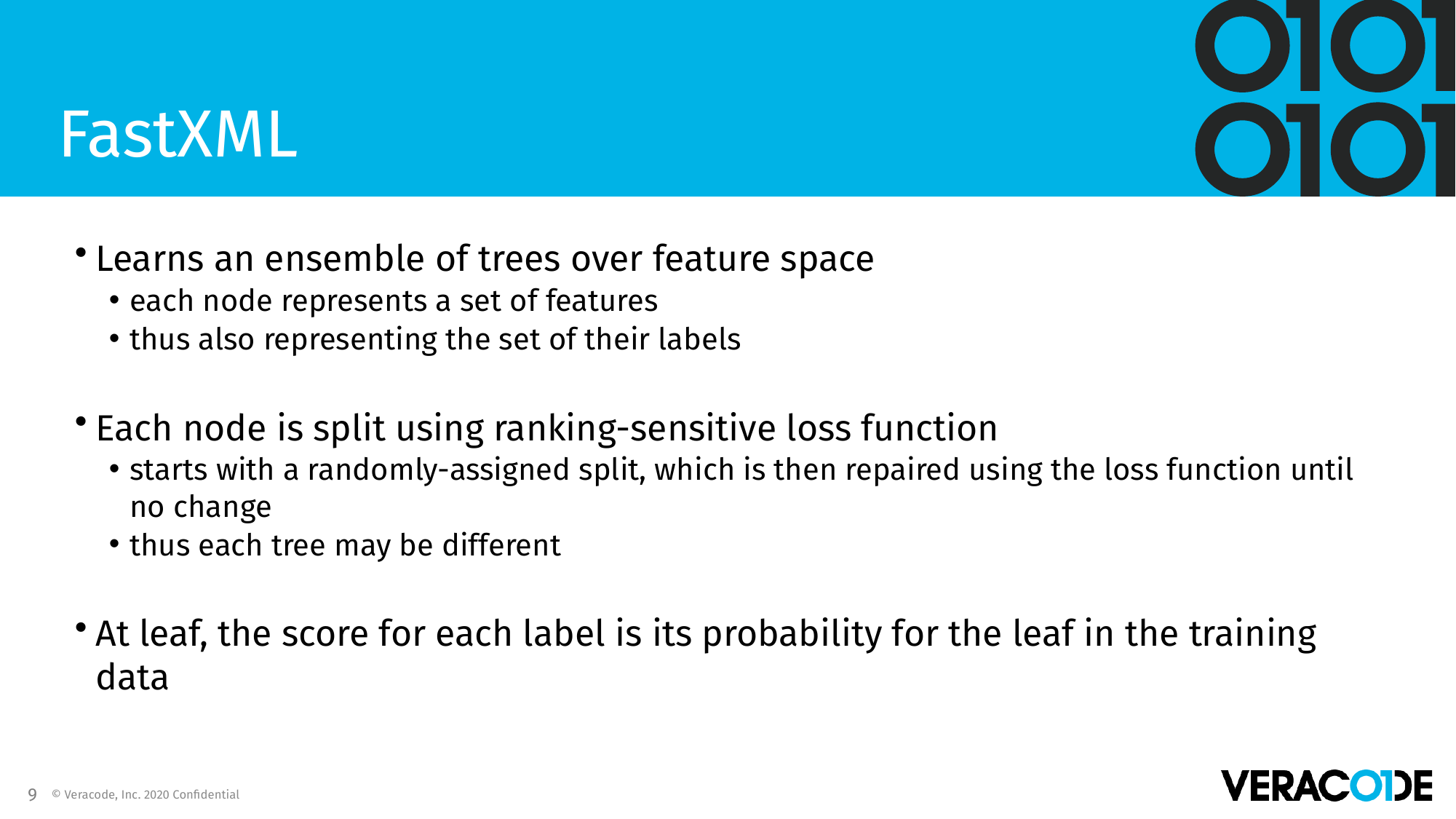

# FastXML
Learns an ensemble of trees over feature space
each node represents a set of features
thus also representing the set of their labels

Each node is split using ranking-sensitive loss function
starts with a randomly-assigned split, which is then repaired using the loss function until no change
thus each tree may be different

At leaf, the score for each label is its probability for the leaf in the training data
9
© Veracode, Inc. 2020 Confidential